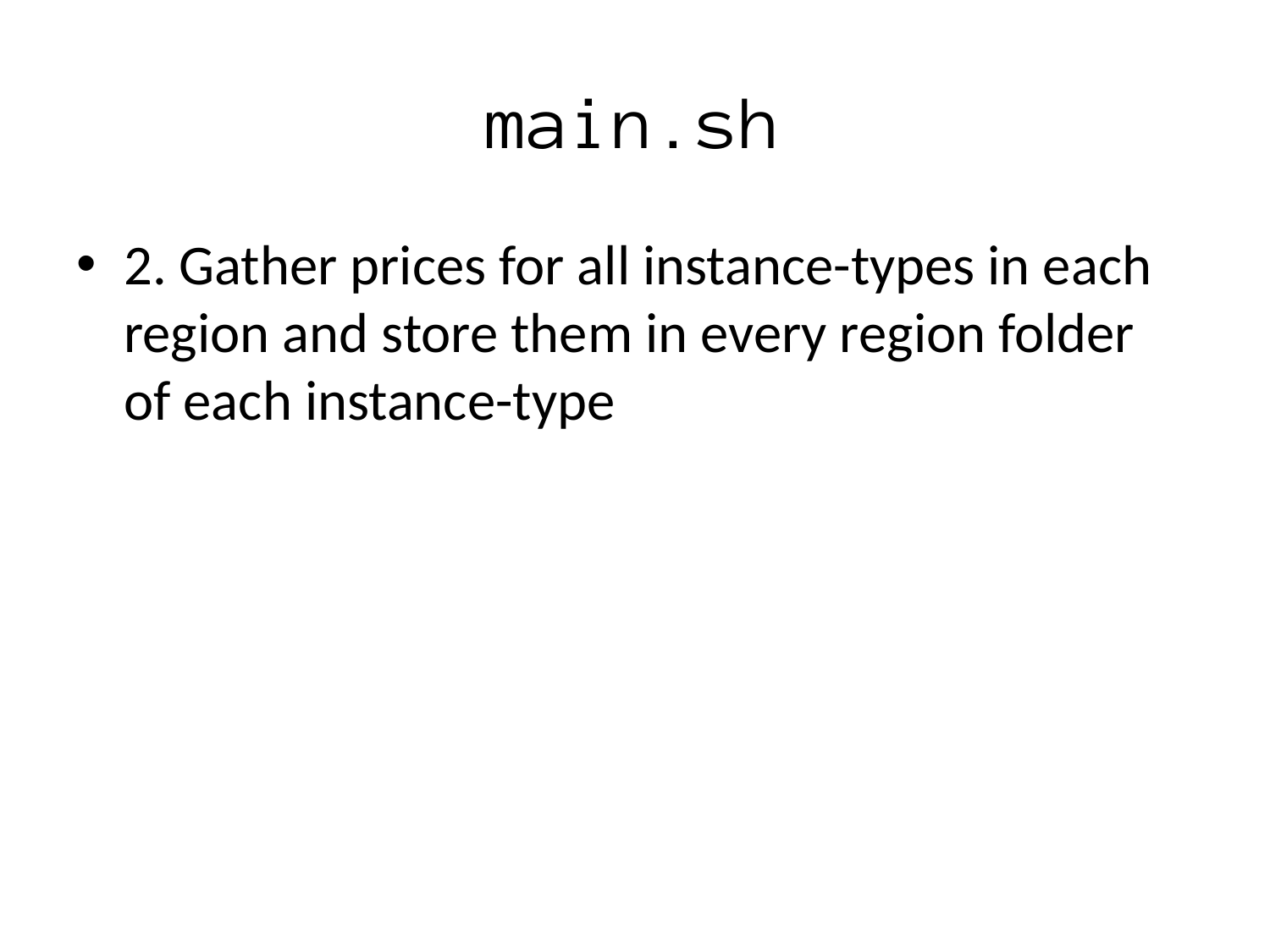

# main.sh
2. Gather prices for all instance-types in each region and store them in every region folder of each instance-type